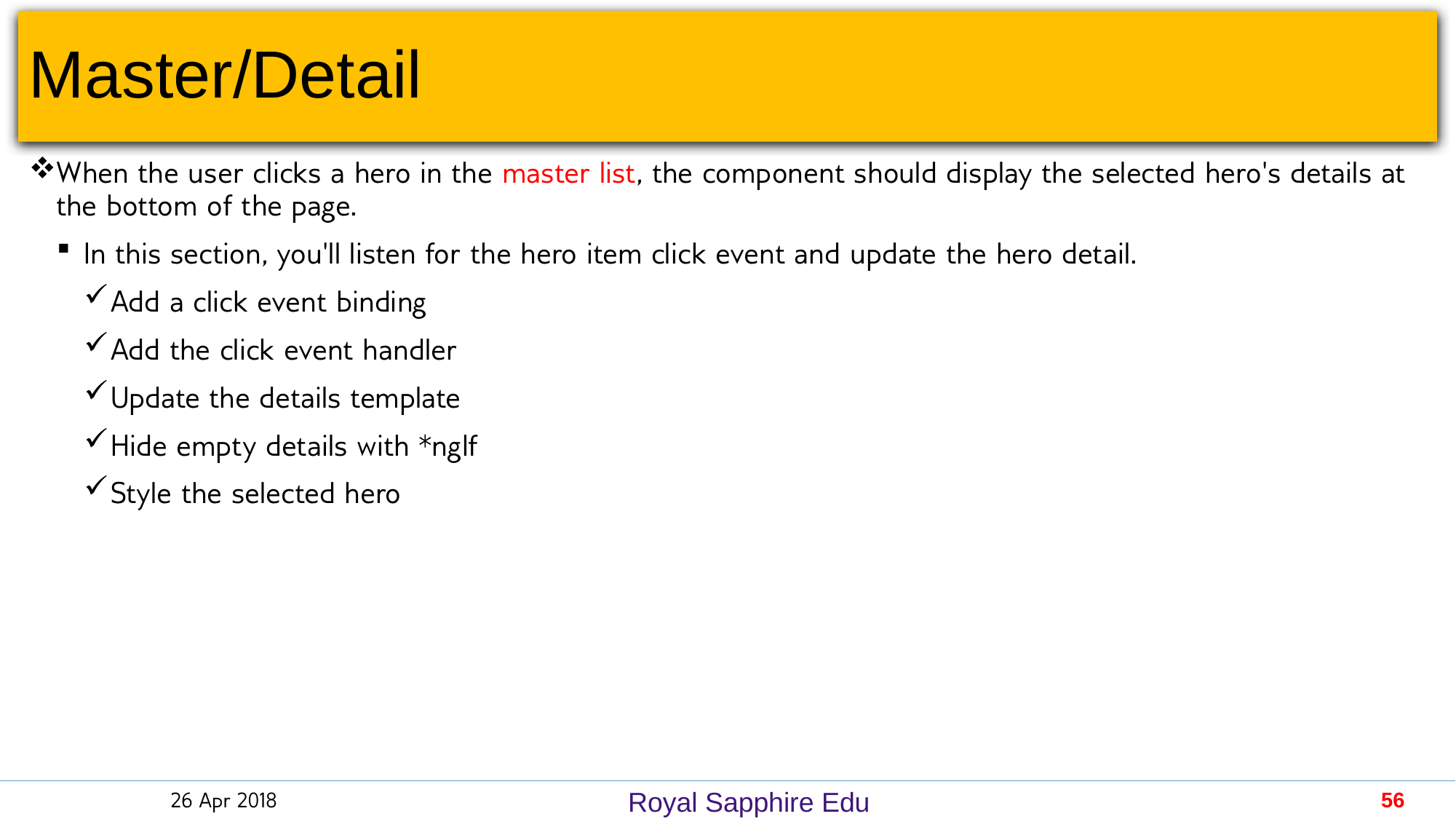

# Master/Detail
When the user clicks a hero in the master list, the component should display the selected hero's details at the bottom of the page.
In this section, you'll listen for the hero item click event and update the hero detail.
Add a click event binding
Add the click event handler
Update the details template
Hide empty details with *ngIf
Style the selected hero
26 Apr 2018
56